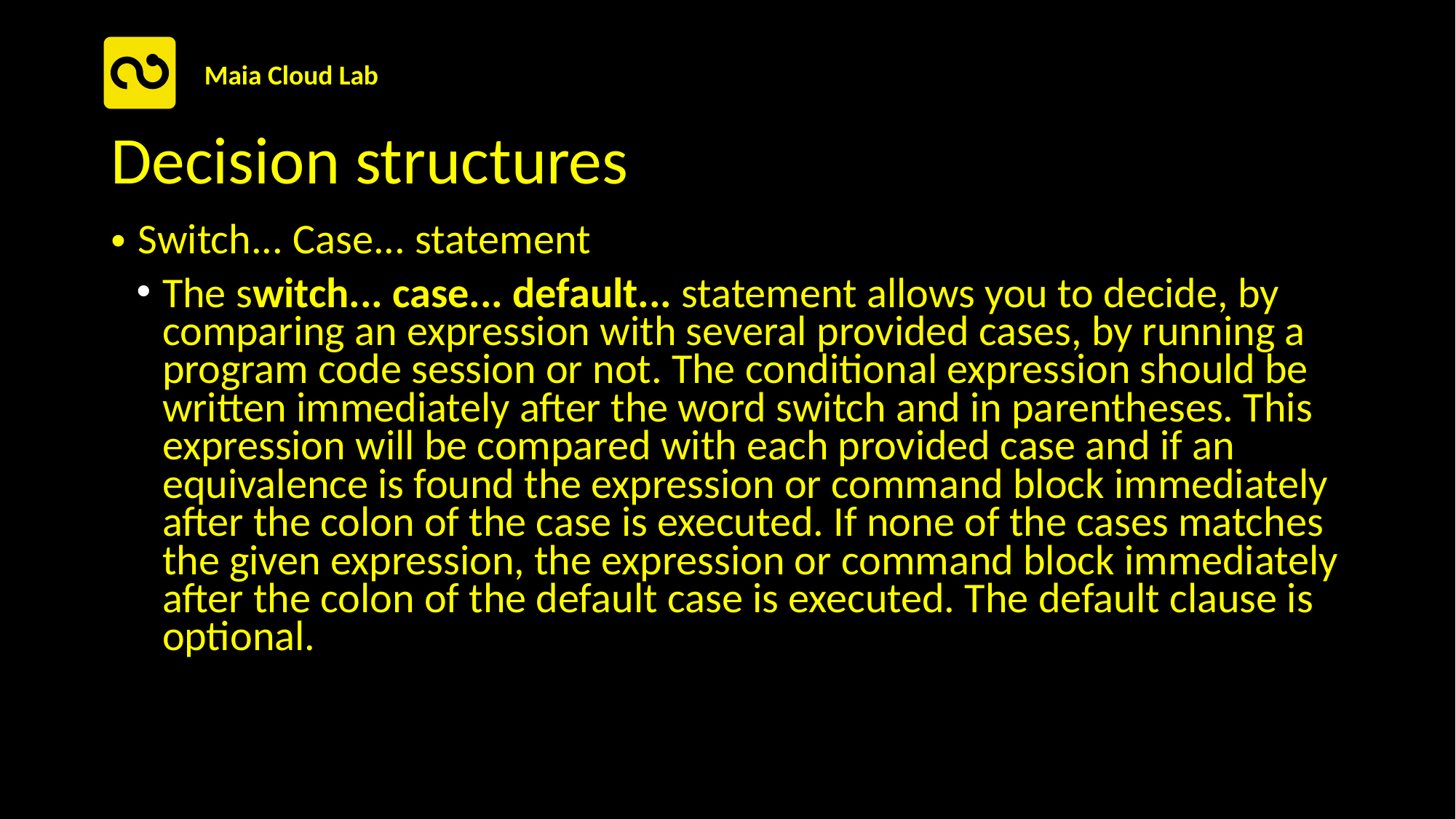

Decision structures
Switch... Case... statement
The switch... case... default... statement allows you to decide, by comparing an expression with several provided cases, by running a program code session or not. The conditional expression should be written immediately after the word switch and in parentheses. This expression will be compared with each provided case and if an equivalence is found the expression or command block immediately after the colon of the case is executed. If none of the cases matches the given expression, the expression or command block immediately after the colon of the default case is executed. The default clause is optional.